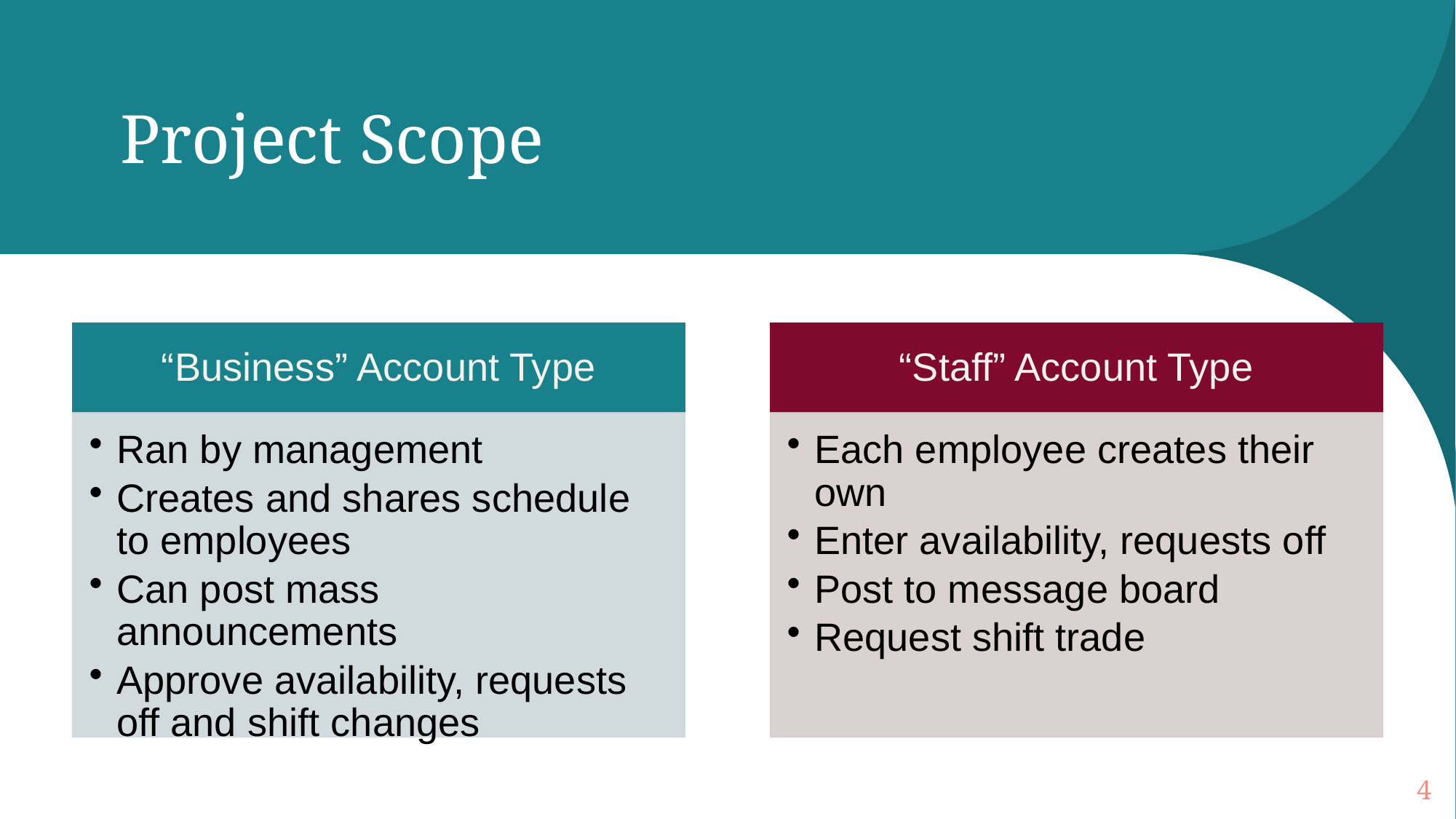

# Project Scope
“Business” Account Type
Ran by management
Creates and shares schedule to employees
Can post mass announcements
Approve availability, requests off and shift changes
“Staff” Account Type
Each employee creates their own
Enter availability, requests off
Post to message board
Request shift trade
4